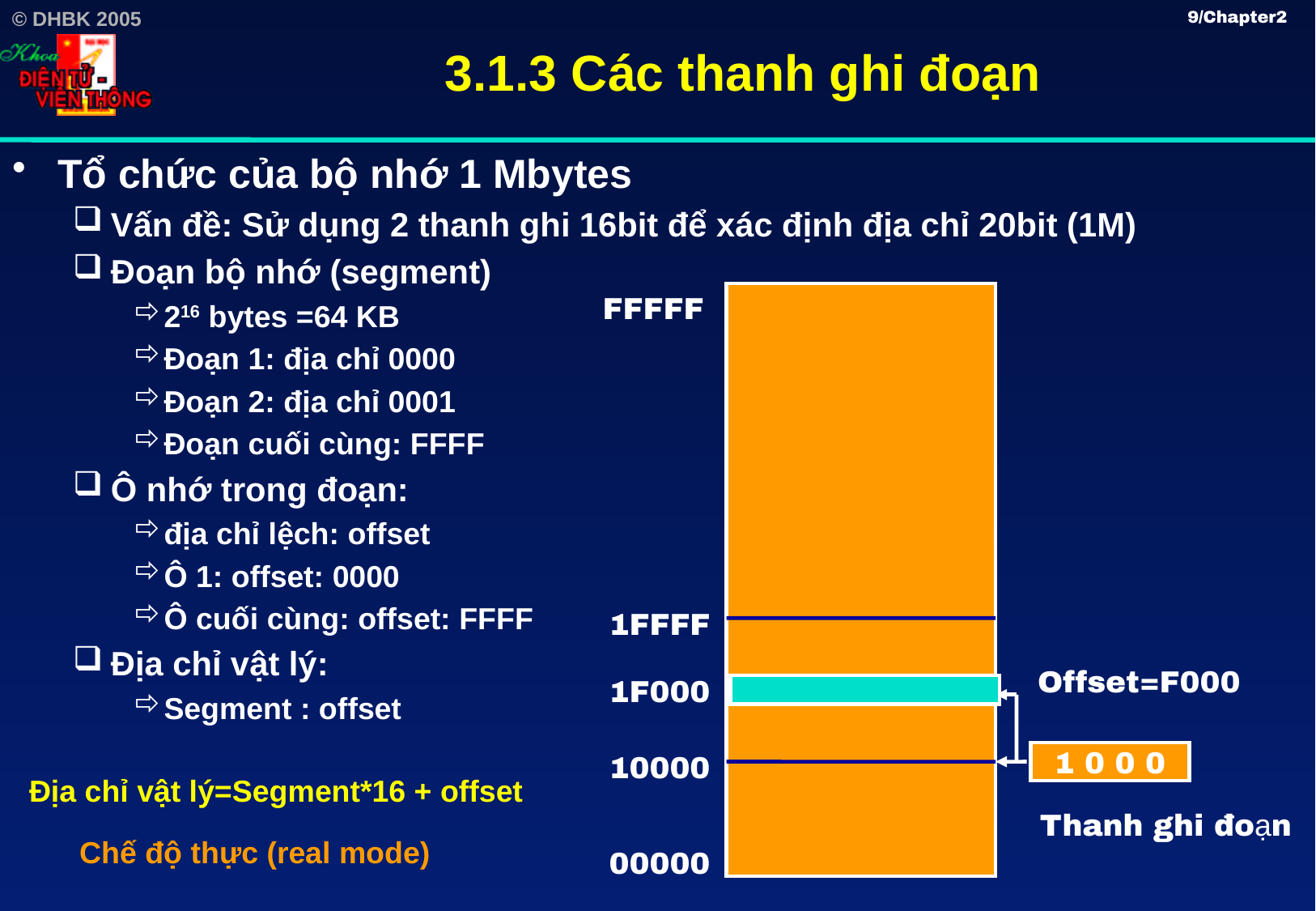

# 3.1.3 Các thanh ghi đoạn
9/Chapter2
Tổ chức của bộ nhớ 1 Mbytes
Vấn đề: Sử dụng 2 thanh ghi 16bit để xác định địa chỉ 20bit (1M)
Đoạn bộ nhớ (segment)
216 bytes =64 KB
Đoạn 1: địa chỉ 0000
Đoạn 2: địa chỉ 0001
Đoạn cuối cùng: FFFF
Ô nhớ trong đoạn:
địa chỉ lệch: offset
Ô 1: offset: 0000
Ô cuối cùng: offset: FFFF
Địa chỉ vật lý:
Segment : offset

FFFFF

1FFFF

Offset=F000
1F000

10000
1 0 0 0

Địa chỉ vật lý=Segment*16 + offset
Thanh ghi đoạn
Chế độ thực (real mode)
00000